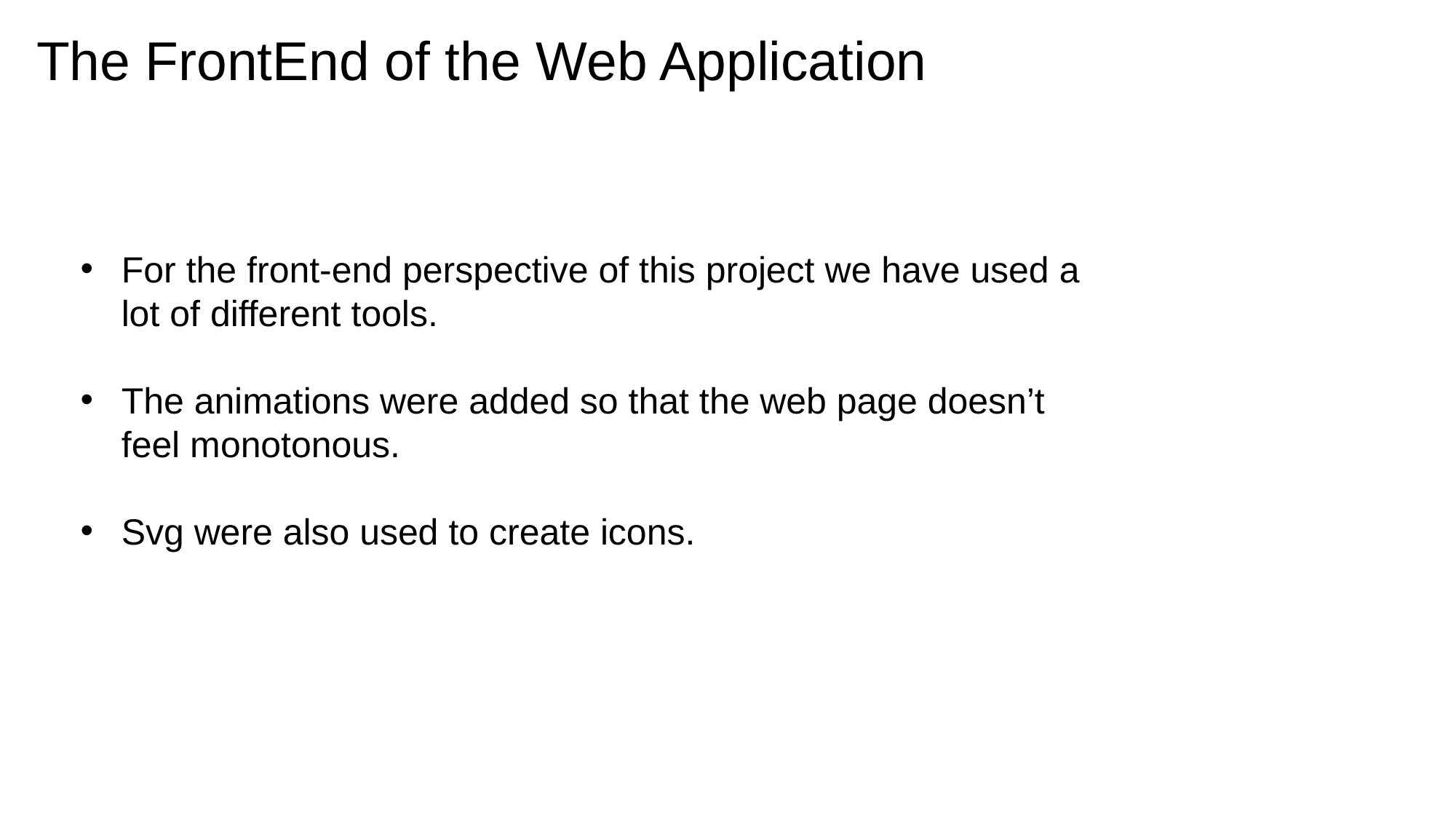

The FrontEnd of the Web Application
For the front-end perspective of this project we have used a lot of different tools.

The animations were added so that the web page doesn’t feel monotonous.

Svg were also used to create icons.